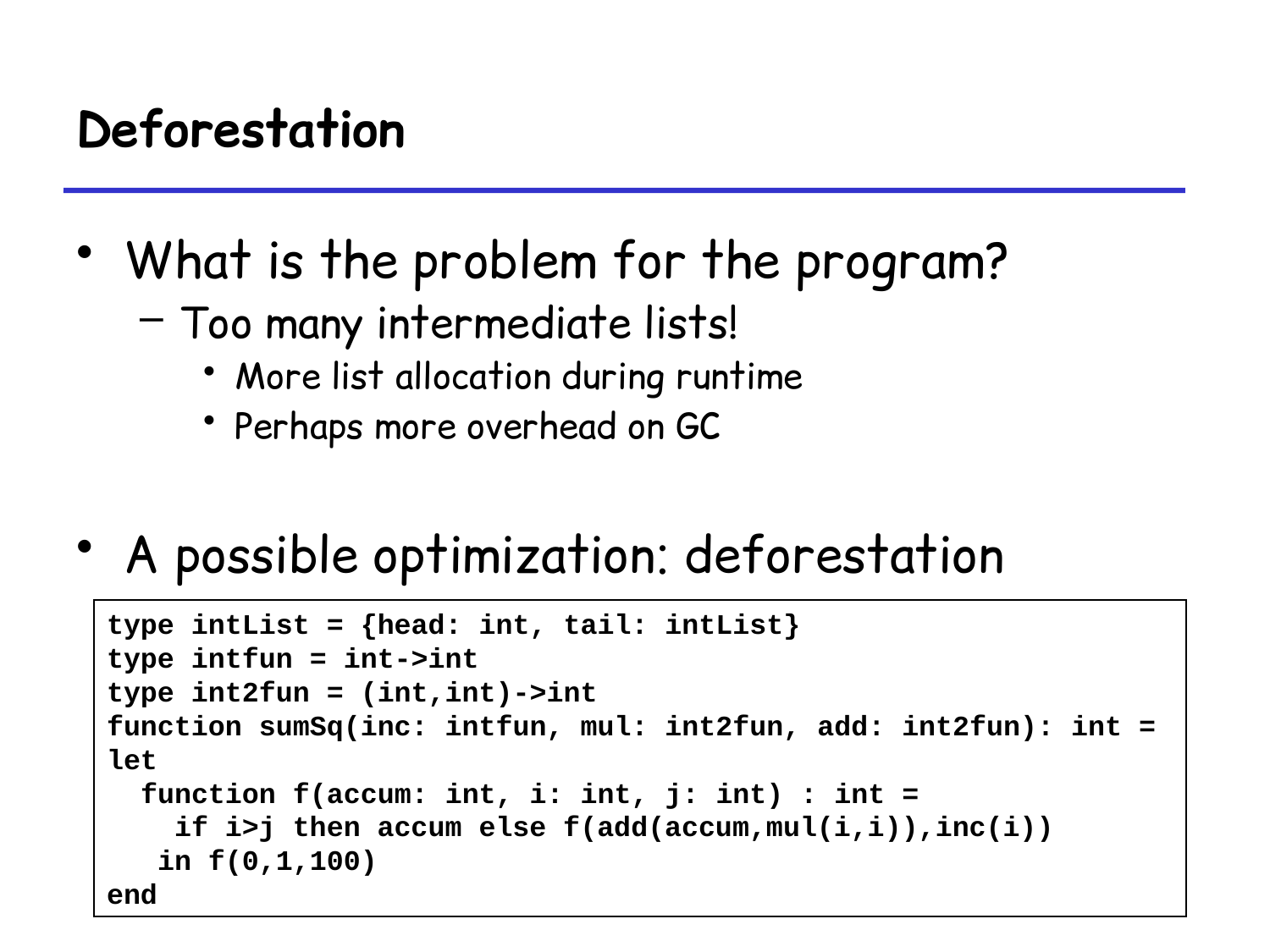

# Deforestation
What is the problem for the program?
Too many intermediate lists!
More list allocation during runtime
Perhaps more overhead on GC

A possible optimization: deforestation
type intList = {head: int, tail: intList}
type intfun = int->int
type int2fun = (int,int)->int
function sumSq(inc: intfun, mul: int2fun, add: int2fun): int =
let
  function f(accum: int, i: int, j: int) : int =
    if i>j then accum else f(add(accum,mul(i,i)),inc(i))
   in f(0,1,100)
end
41